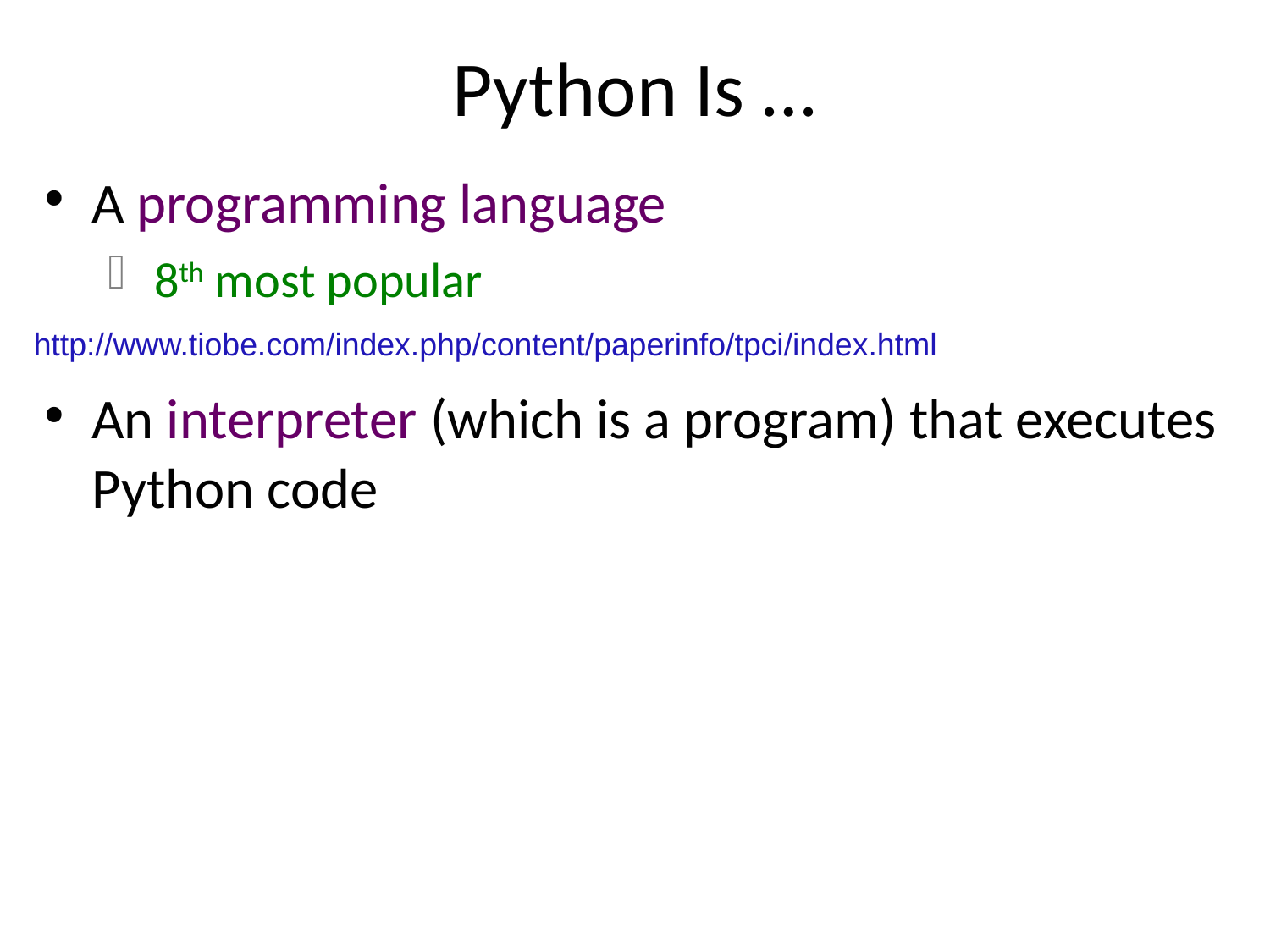

# Python Is …
A programming language
8th most popular
An interpreter (which is a program) that executes Python code
http://www.tiobe.com/index.php/content/paperinfo/tpci/index.html